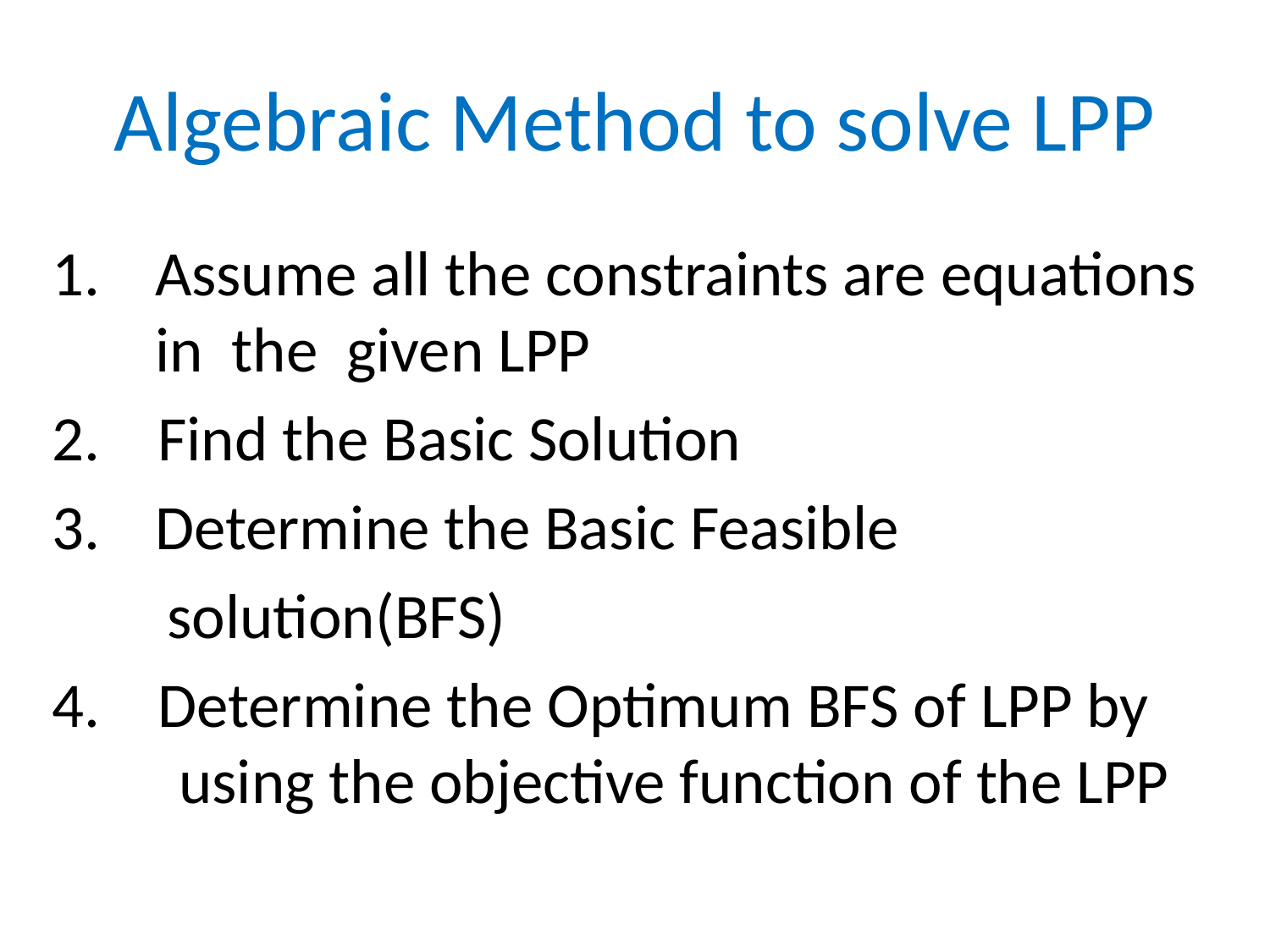

# Algebraic Method to solve LPP
Assume all the constraints are equations in  the  given LPP
2.    Find the Basic Solution
Determine the Basic Feasible
        solution(BFS)
4.    Determine the Optimum BFS of LPP by            	using the objective function of the LPP